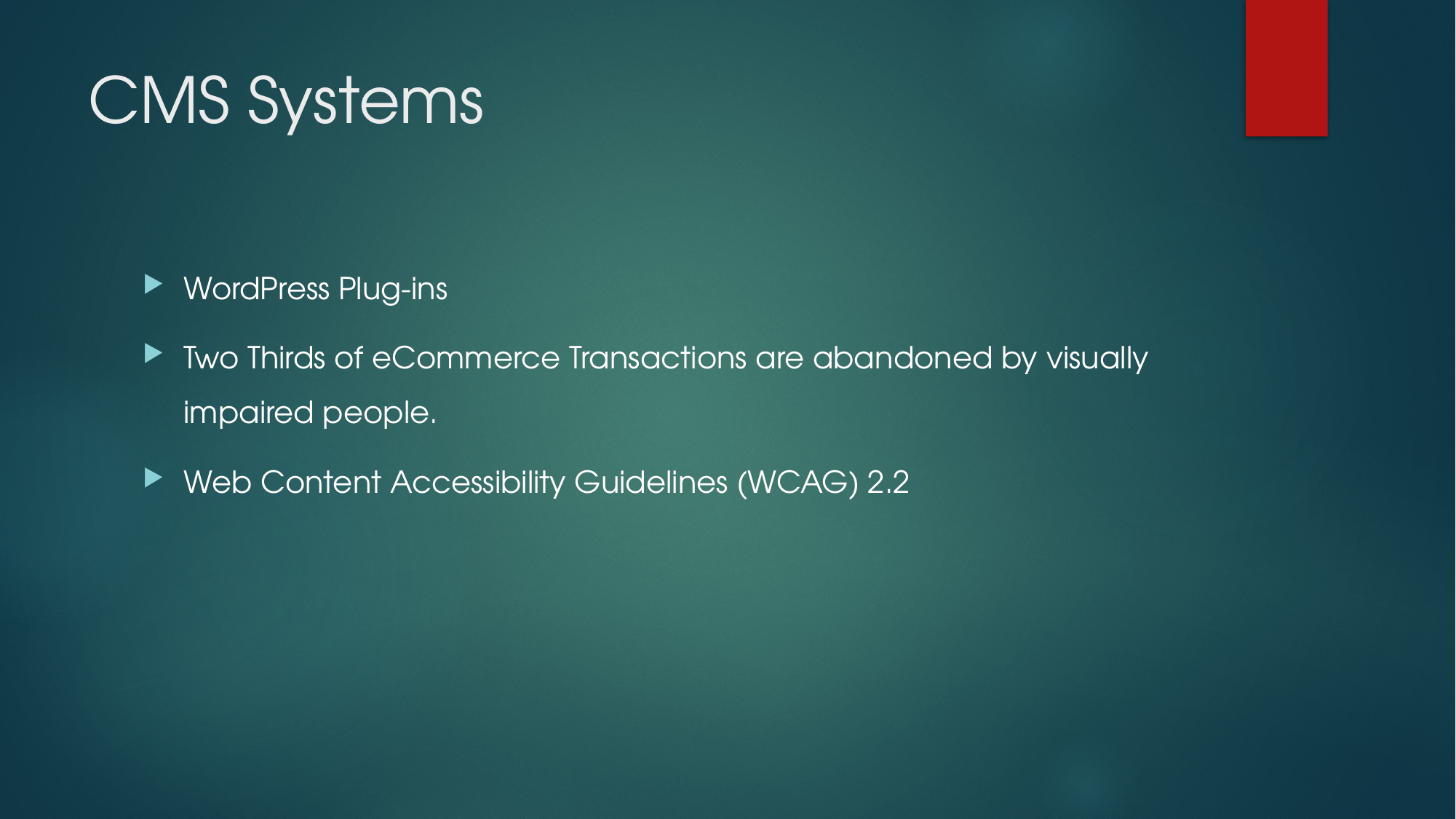

# CMS Systems
WordPress Plug-ins
Two Thirds of eCommerce Transactions are abandoned by visually impaired people.
Web Content Accessibility Guidelines (WCAG) 2.2